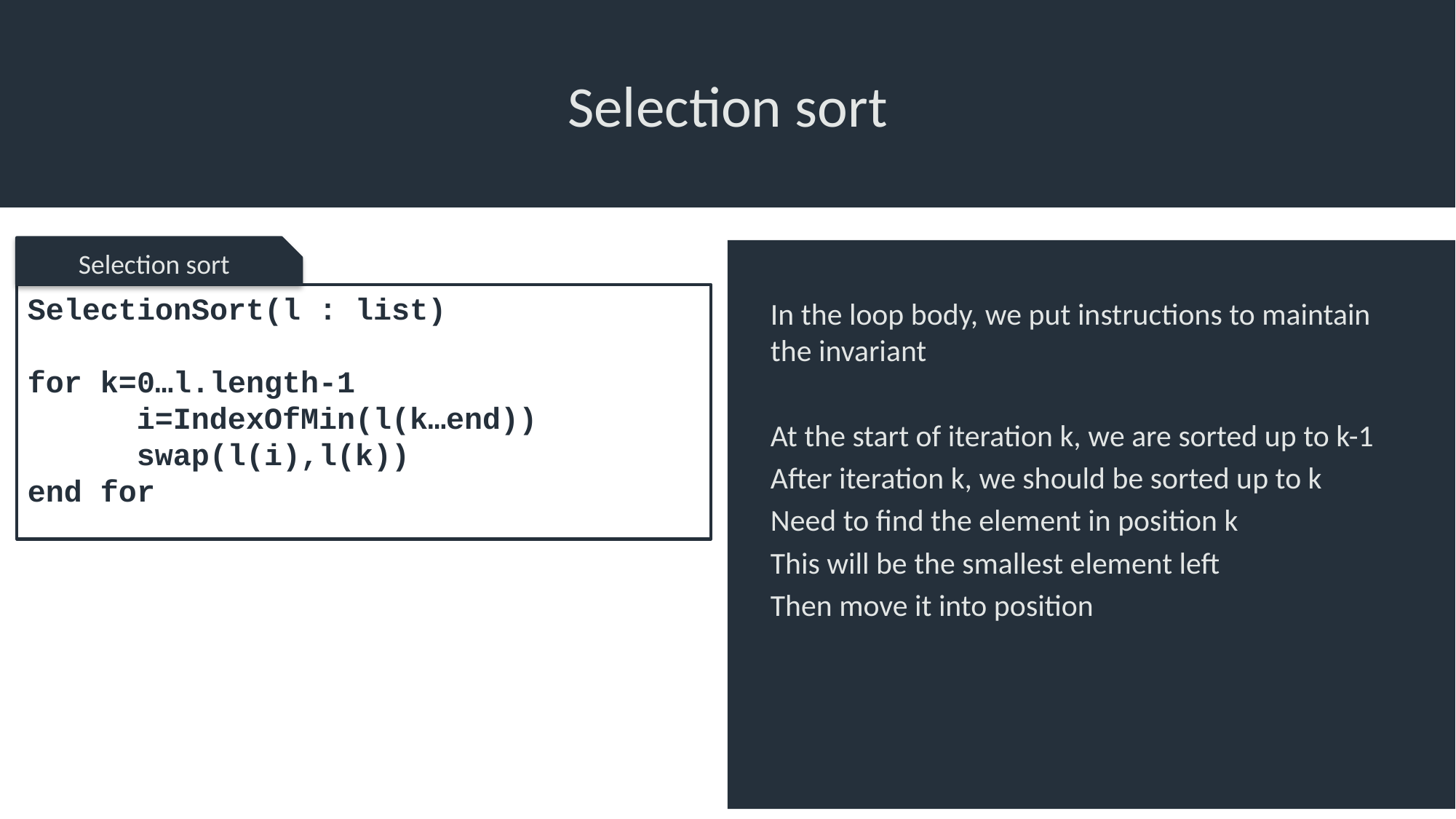

# Selection sort
Selection sort
SelectionSort(l : list)

for k=0…l.length-1
	i=IndexOfMin(l(k…end))
	swap(l(i),l(k))
end for

In the loop body, we put instructions to maintain the invariant

At the start of iteration k, we are sorted up to k-1
After iteration k, we should be sorted up to k
Need to find the element in position k
This will be the smallest element left
Then move it into position